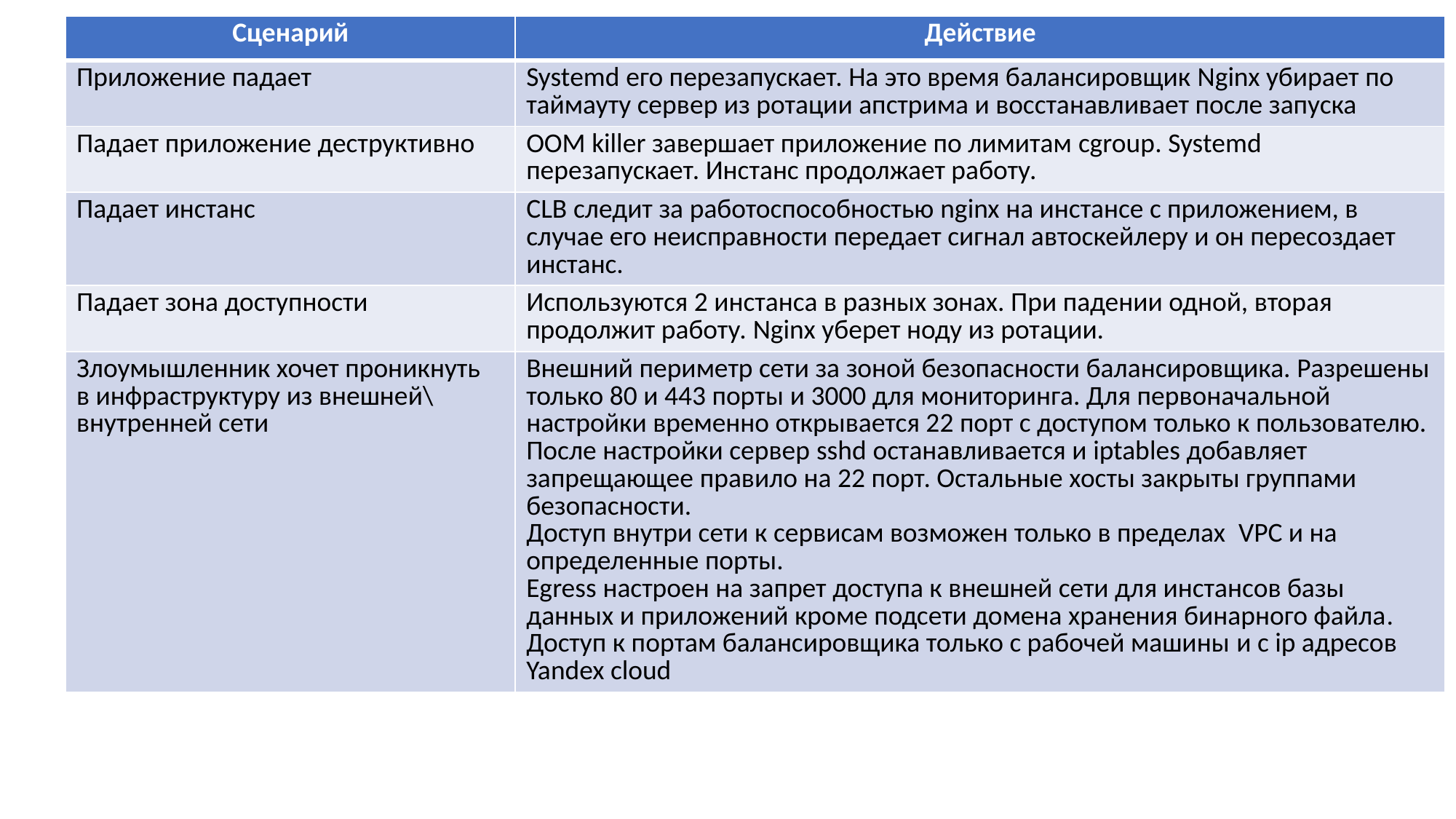

| Сценарий | Действие |
| --- | --- |
| Приложение падает | Systemd его перезапускает. На это время балансировщик Nginx убирает по таймауту сервер из ротации апстрима и восстанавливает после запуска |
| Падает приложение деструктивно | OOM killer завершает приложение по лимитам cgroup. Systemd перезапускает. Инстанс продолжает работу. |
| Падает инстанс | CLB следит за работоспособностью nginx на инстансе с приложением, в случае его неисправности передает сигнал автоскейлеру и он пересоздает инстанс. |
| Падает зона доступности | Используются 2 инстанса в разных зонах. При падении одной, вторая продолжит работу. Nginx уберет ноду из ротации. |
| Злоумышленник хочет проникнуть в инфраструктуру из внешней\внутренней сети | Внешний периметр сети за зоной безопасности балансировщика. Разрешены только 80 и 443 порты и 3000 для мониторинга. Для первоначальной настройки временно открывается 22 порт с доступом только к пользователю. После настройки сервер sshd останавливается и iptables добавляет запрещающее правило на 22 порт. Остальные хосты закрыты группами безопасности. Доступ внутри сети к сервисам возможен только в пределах VPC и на определенные порты. Egress настроен на запрет доступа к внешней сети для инстансов базы данных и приложений кроме подсети домена хранения бинарного файла. Доступ к портам балансировщика только с рабочей машины и с ip адресов Yandex cloud |